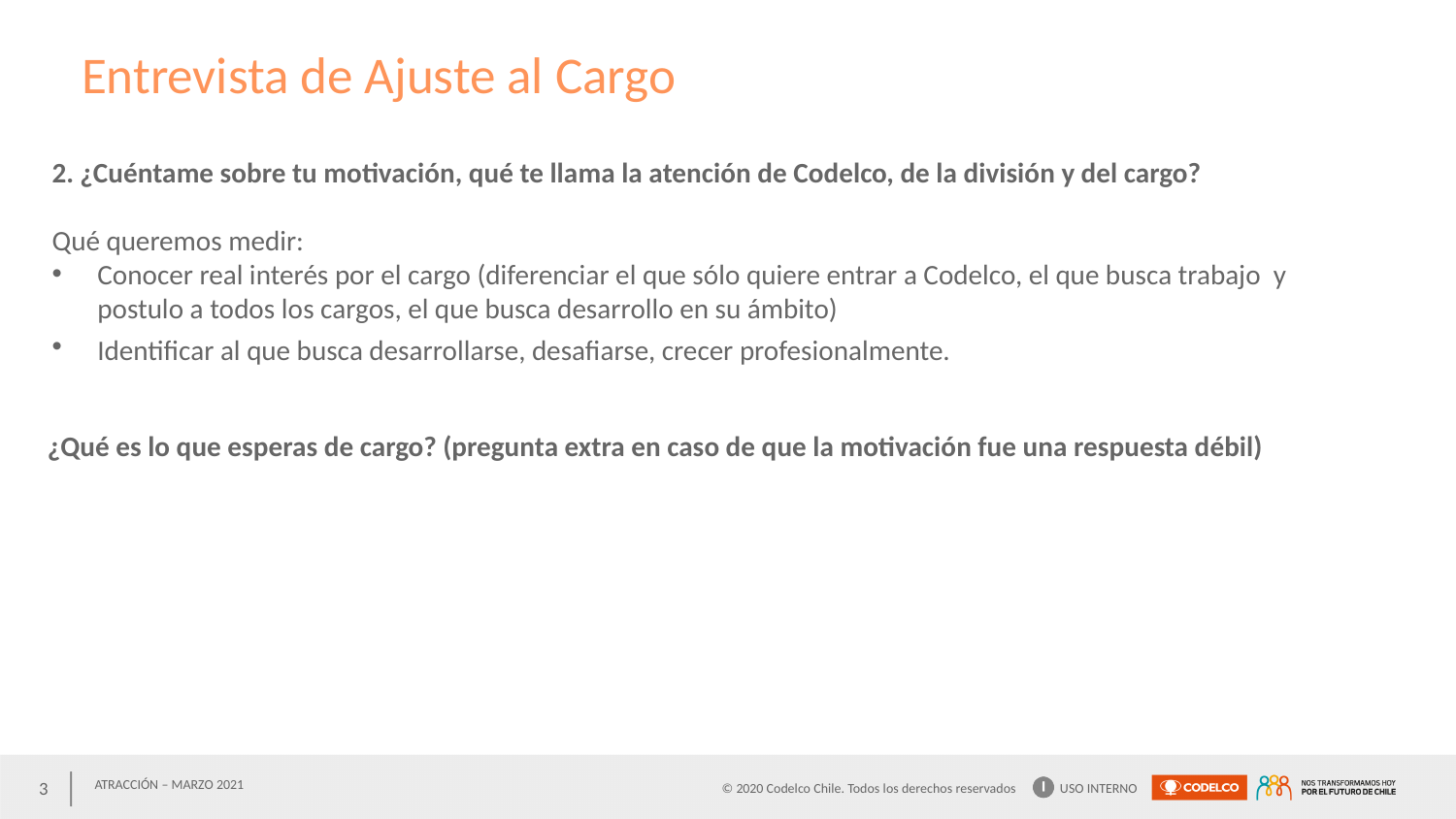

Entrevista de Ajuste al Cargo
2. ¿Cuéntame sobre tu motivación, qué te llama la atención de Codelco, de la división y del cargo?

Qué queremos medir:
Conocer real interés por el cargo (diferenciar el que sólo quiere entrar a Codelco, el que busca trabajo  y postulo a todos los cargos, el que busca desarrollo en su ámbito)
Identificar al que busca desarrollarse, desafiarse, crecer profesionalmente.
¿Qué es lo que esperas de cargo? (pregunta extra en caso de que la motivación fue una respuesta débil)